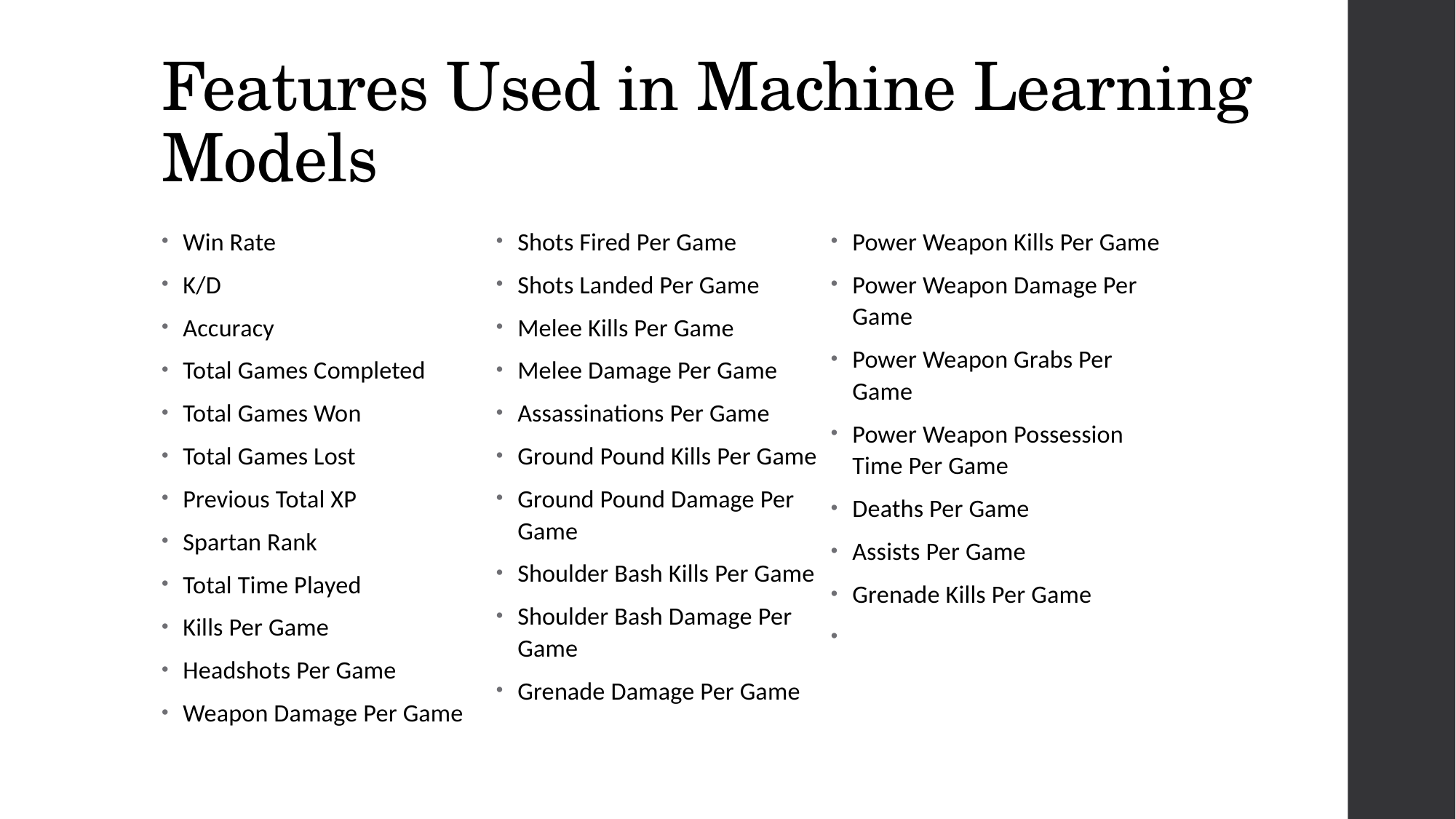

# Features Used in Machine Learning Models
Win Rate
K/D
Accuracy
Total Games Completed
Total Games Won
Total Games Lost
Previous Total XP
Spartan Rank
Total Time Played
Kills Per Game
Headshots Per Game
Weapon Damage Per Game
Shots Fired Per Game
Shots Landed Per Game
Melee Kills Per Game
Melee Damage Per Game
Assassinations Per Game
Ground Pound Kills Per Game
Ground Pound Damage Per Game
Shoulder Bash Kills Per Game
Shoulder Bash Damage Per Game
Grenade Damage Per Game
Power Weapon Kills Per Game
Power Weapon Damage Per Game
Power Weapon Grabs Per Game
Power Weapon Possession Time Per Game
Deaths Per Game
Assists Per Game
Grenade Kills Per Game